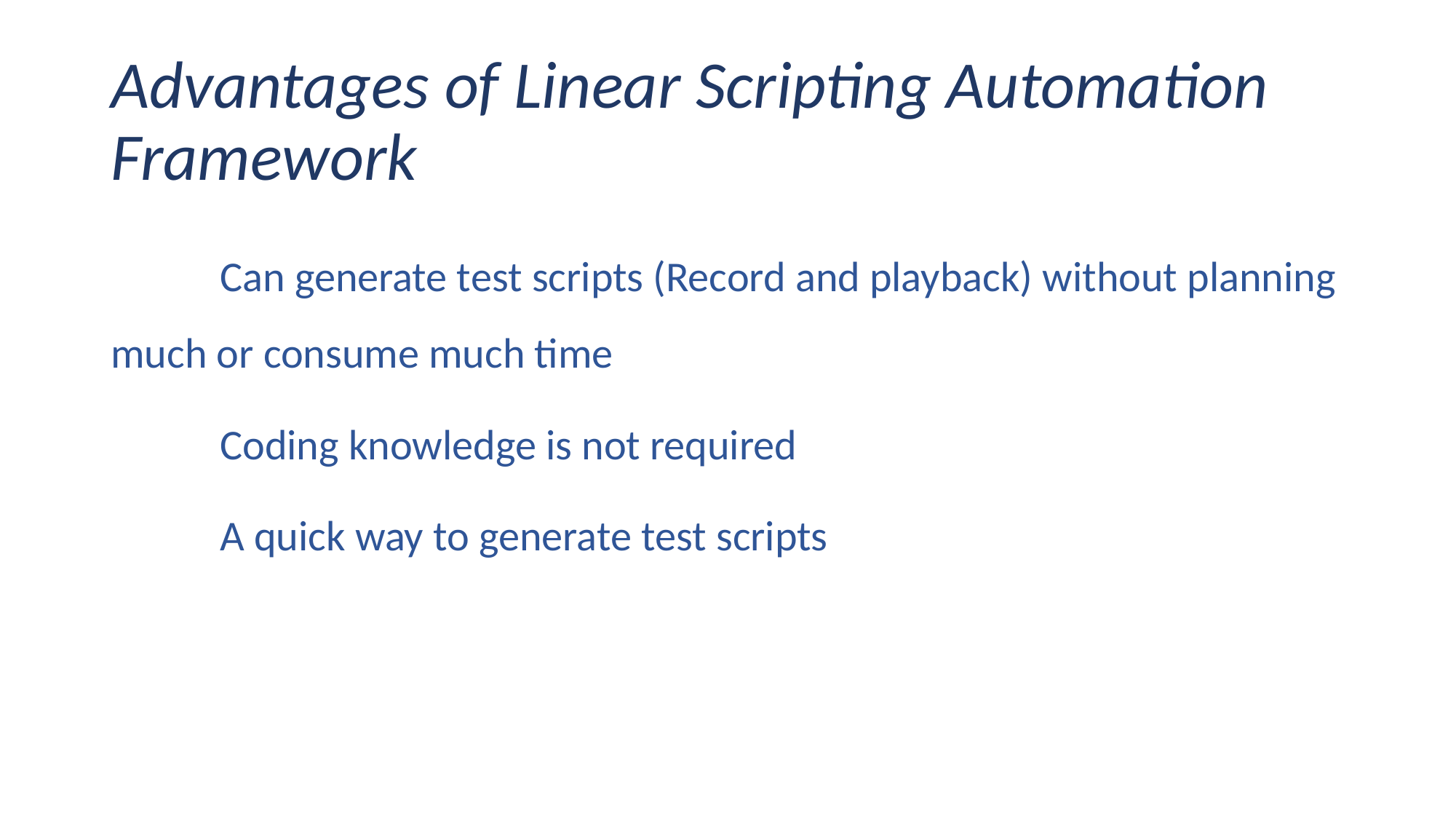

# Advantages of Linear Scripting Automation Framework
	Can generate test scripts (Record and playback) without planning much or consume much time
	Coding knowledge is not required
	A quick way to generate test scripts